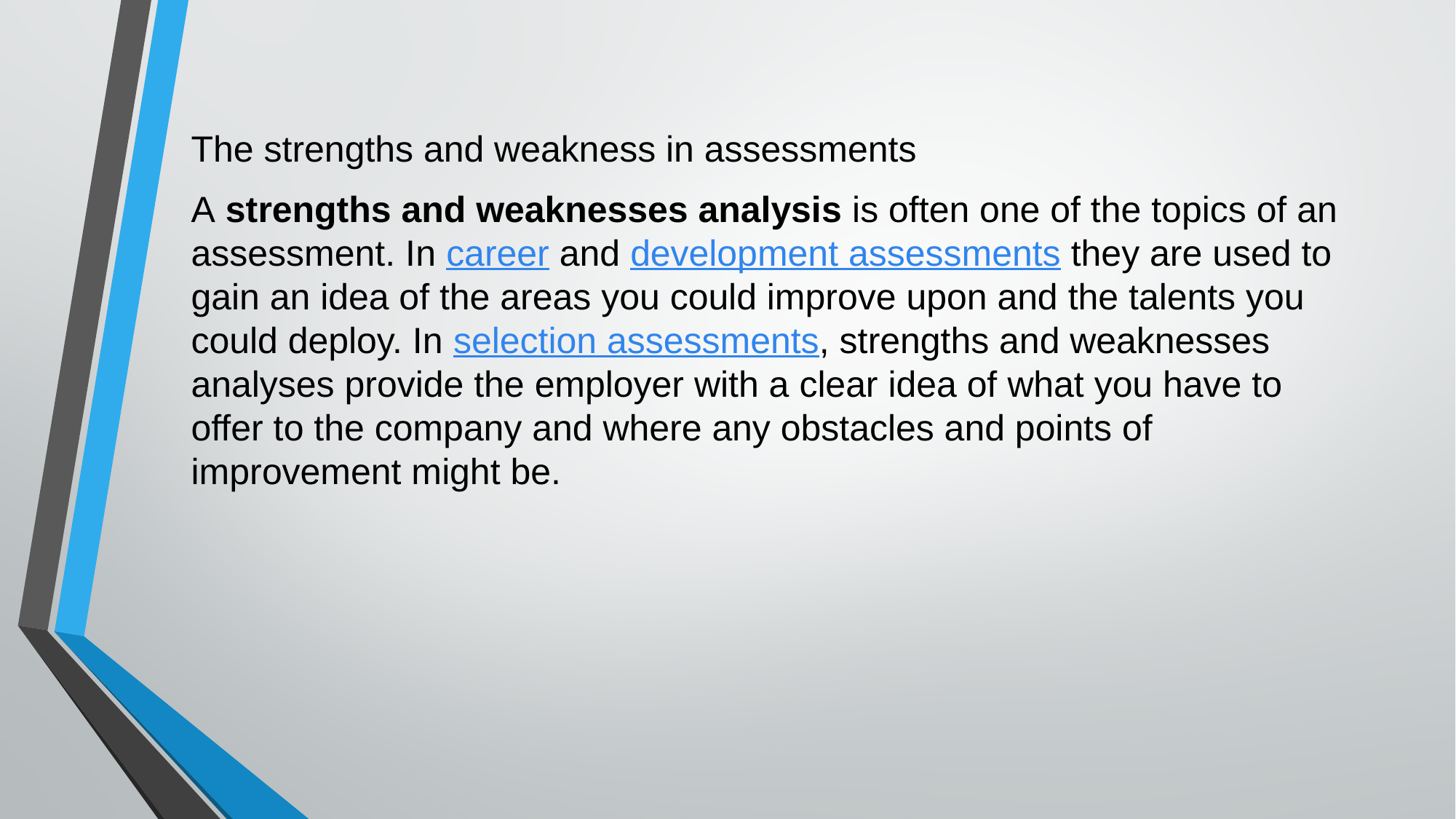

The strengths and weakness in assessments
A strengths and weaknesses analysis is often one of the topics of an assessment. In career and development assessments they are used to gain an idea of the areas you could improve upon and the talents you could deploy. In selection assessments, strengths and weaknesses analyses provide the employer with a clear idea of what you have to offer to the company and where any obstacles and points of improvement might be.